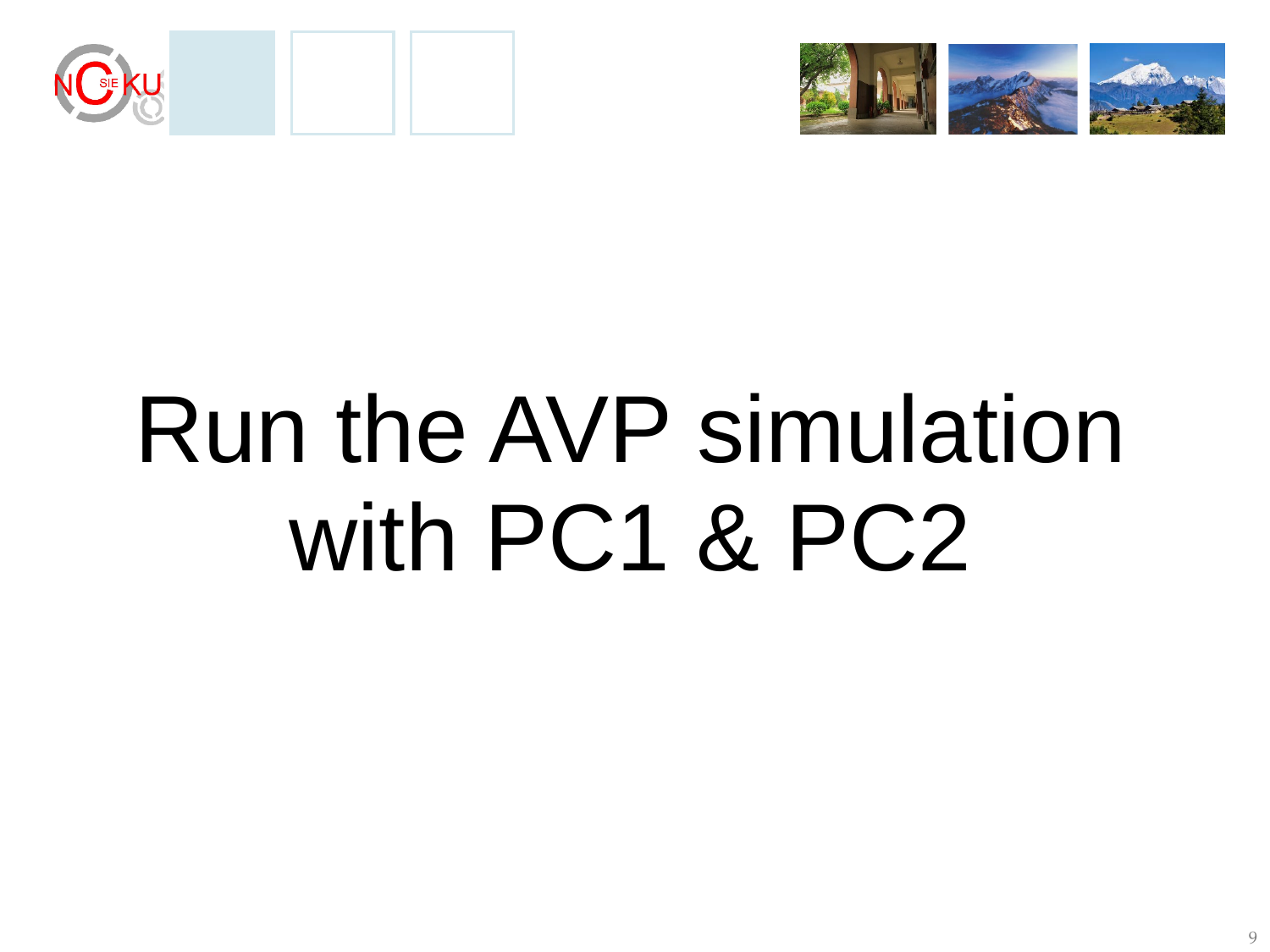

Run the AVP simulation with PC1 & PC2
9